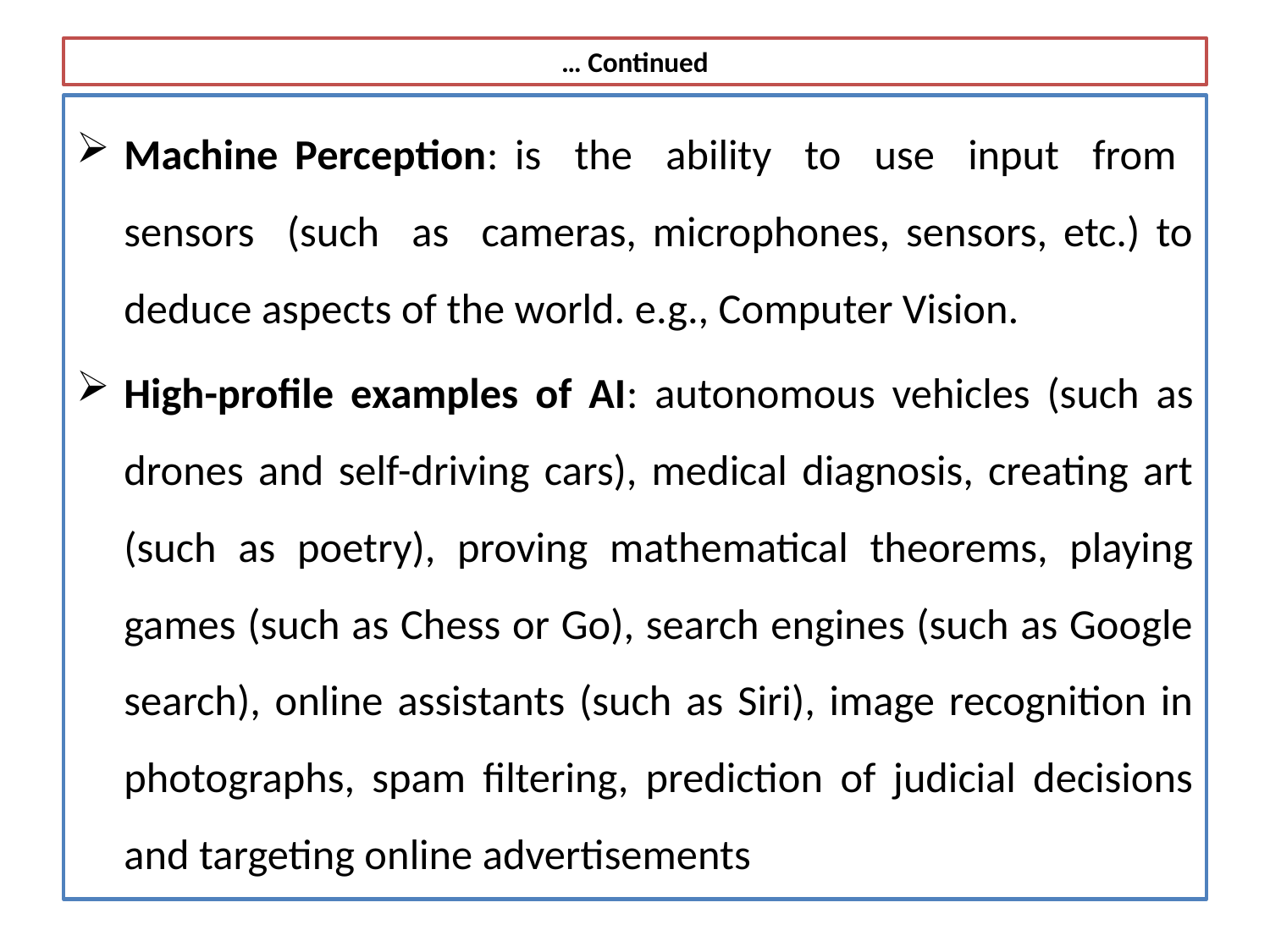

# … Continued
Machine Perception: is  the  ability  to  use  input  from  sensors  (such  as  cameras, microphones, sensors, etc.) to deduce aspects of the world. e.g., Computer Vision.
High-profile examples of AI: autonomous vehicles (such as drones and self-driving cars), medical diagnosis, creating art (such as poetry), proving mathematical theorems, playing games (such as Chess or Go), search engines (such as Google search), online assistants (such as Siri), image recognition in photographs, spam filtering, prediction of judicial decisions and targeting online advertisements